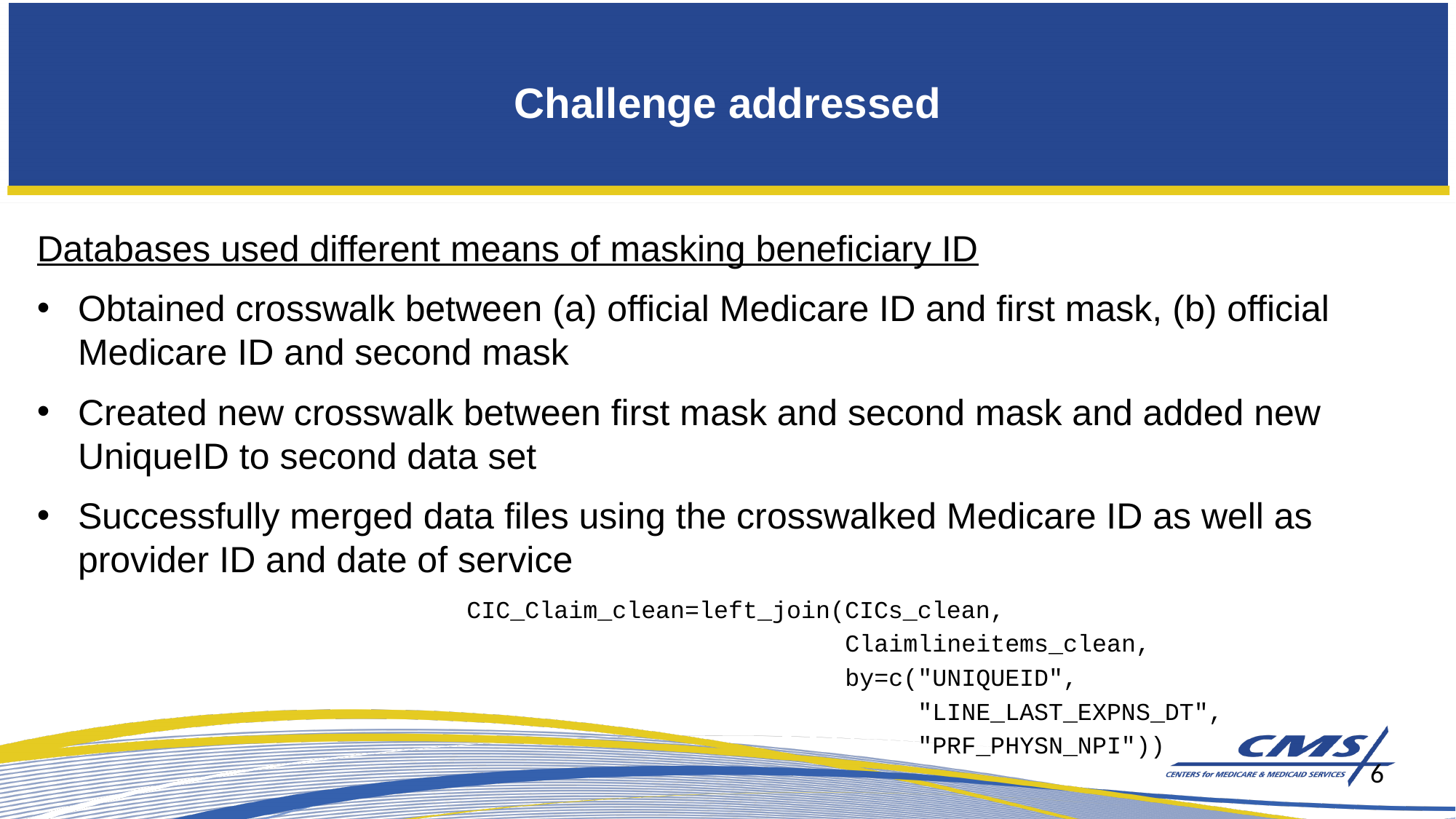

# Challenge addressed
Databases used different means of masking beneficiary ID
Obtained crosswalk between (a) official Medicare ID and first mask, (b) official Medicare ID and second mask
Created new crosswalk between first mask and second mask and added new UniqueID to second data set
Successfully merged data files using the crosswalked Medicare ID as well as provider ID and date of service
CIC_Claim_clean=left_join(CICs_clean,
                          Claimlineitems_clean,
                          by=c("UNIQUEID",
                               "LINE_LAST_EXPNS_DT",
                               "PRF_PHYSN_NPI"))